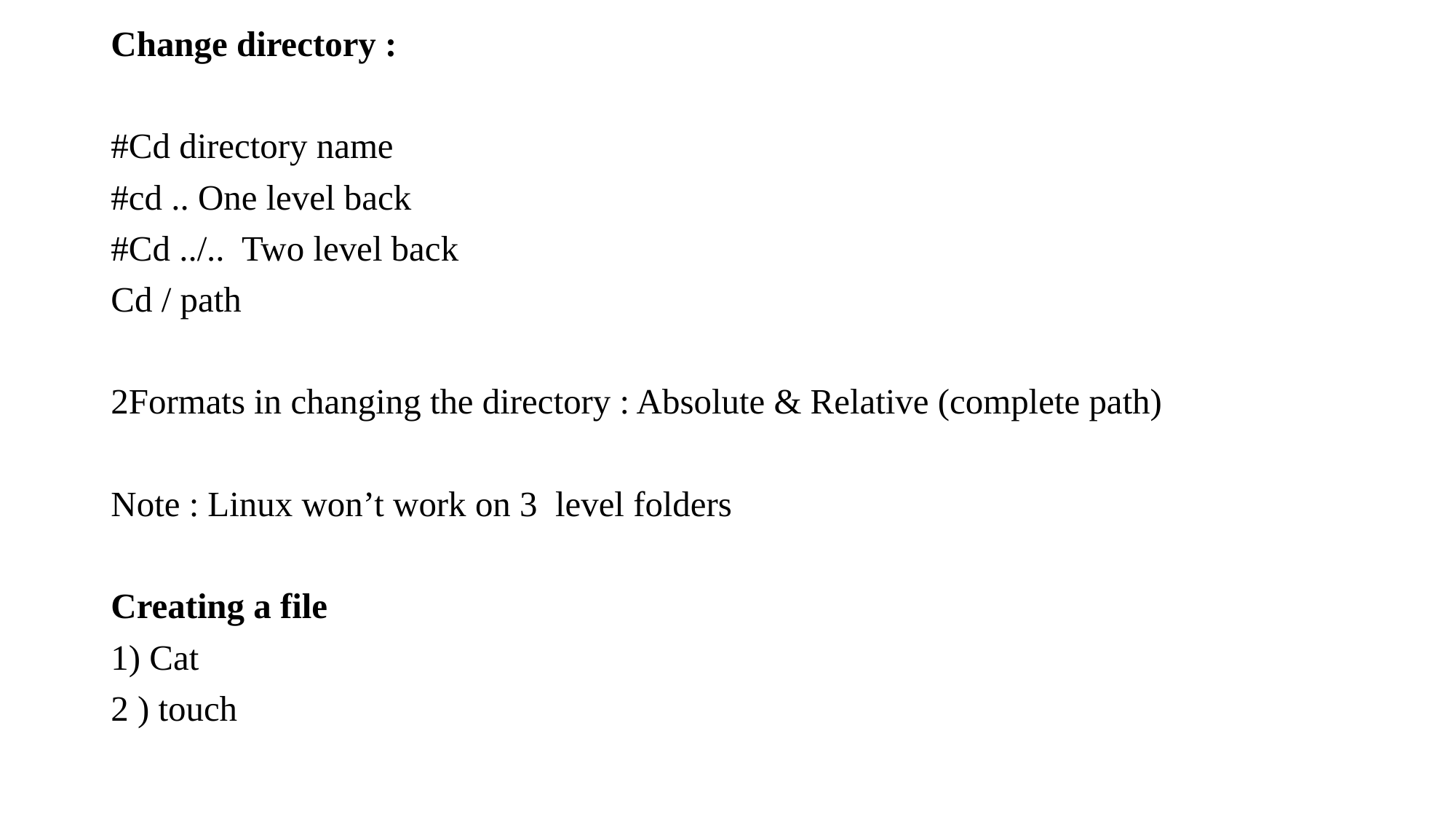

Change directory :

#Cd directory name
#cd .. One level back
#Cd ../..  Two level back
Cd / path

2Formats in changing the directory : Absolute & Relative (complete path)

Note : Linux won’t work on 3  level folders

Creating a file
1) Cat
2 ) touch